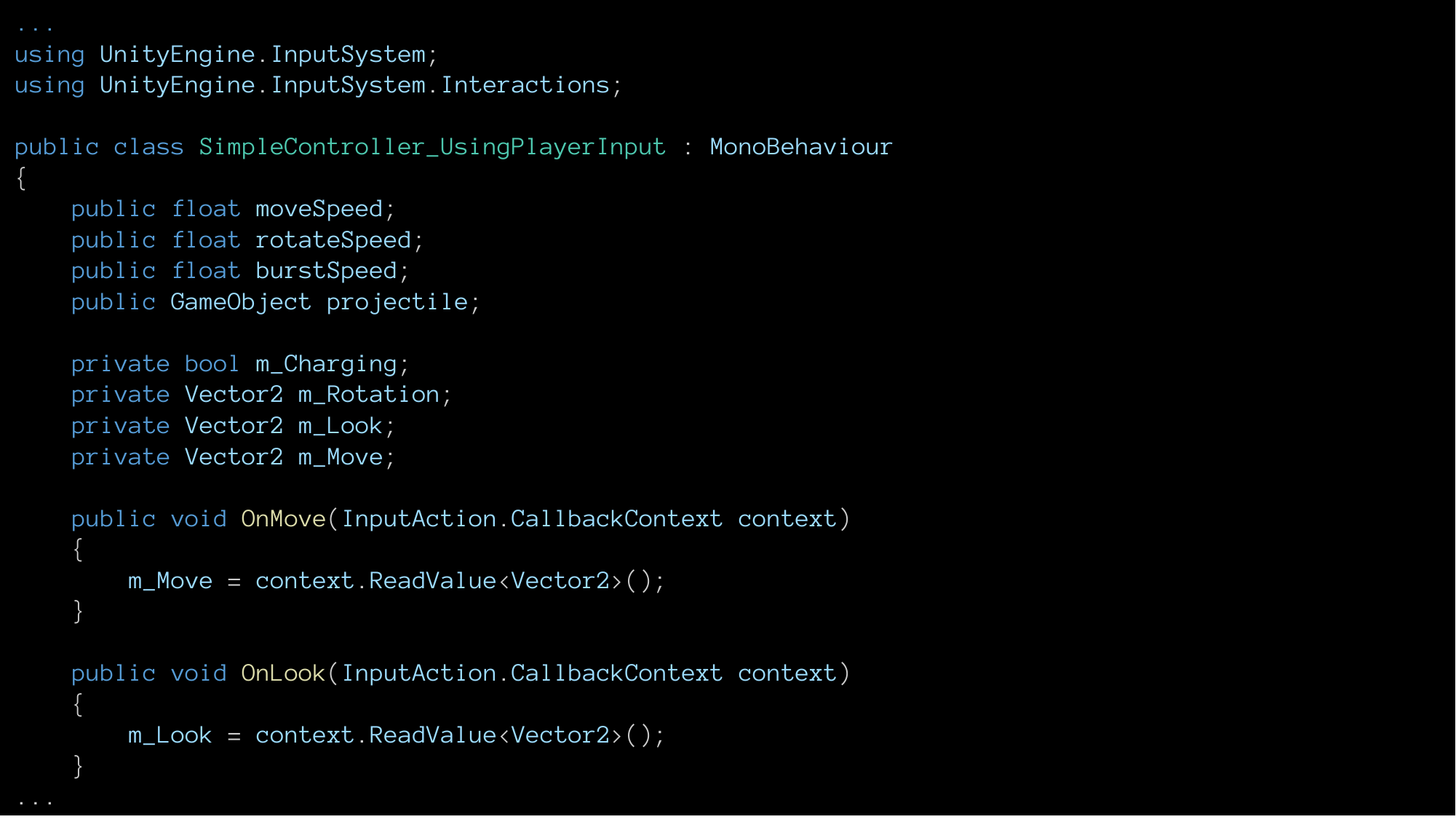

...
using UnityEngine.InputSystem;
using UnityEngine.InputSystem.Interactions;

public class SimpleController_UsingPlayerInput : MonoBehaviour
{
    public float moveSpeed;
    public float rotateSpeed;
    public float burstSpeed;
    public GameObject projectile;
    private bool m_Charging;
    private Vector2 m_Rotation;
    private Vector2 m_Look;
    private Vector2 m_Move;
    public void OnMove(InputAction.CallbackContext context)
    {
        m_Move = context.ReadValue<Vector2>();
    }
    public void OnLook(InputAction.CallbackContext context)
    {
        m_Look = context.ReadValue<Vector2>();
    }
...